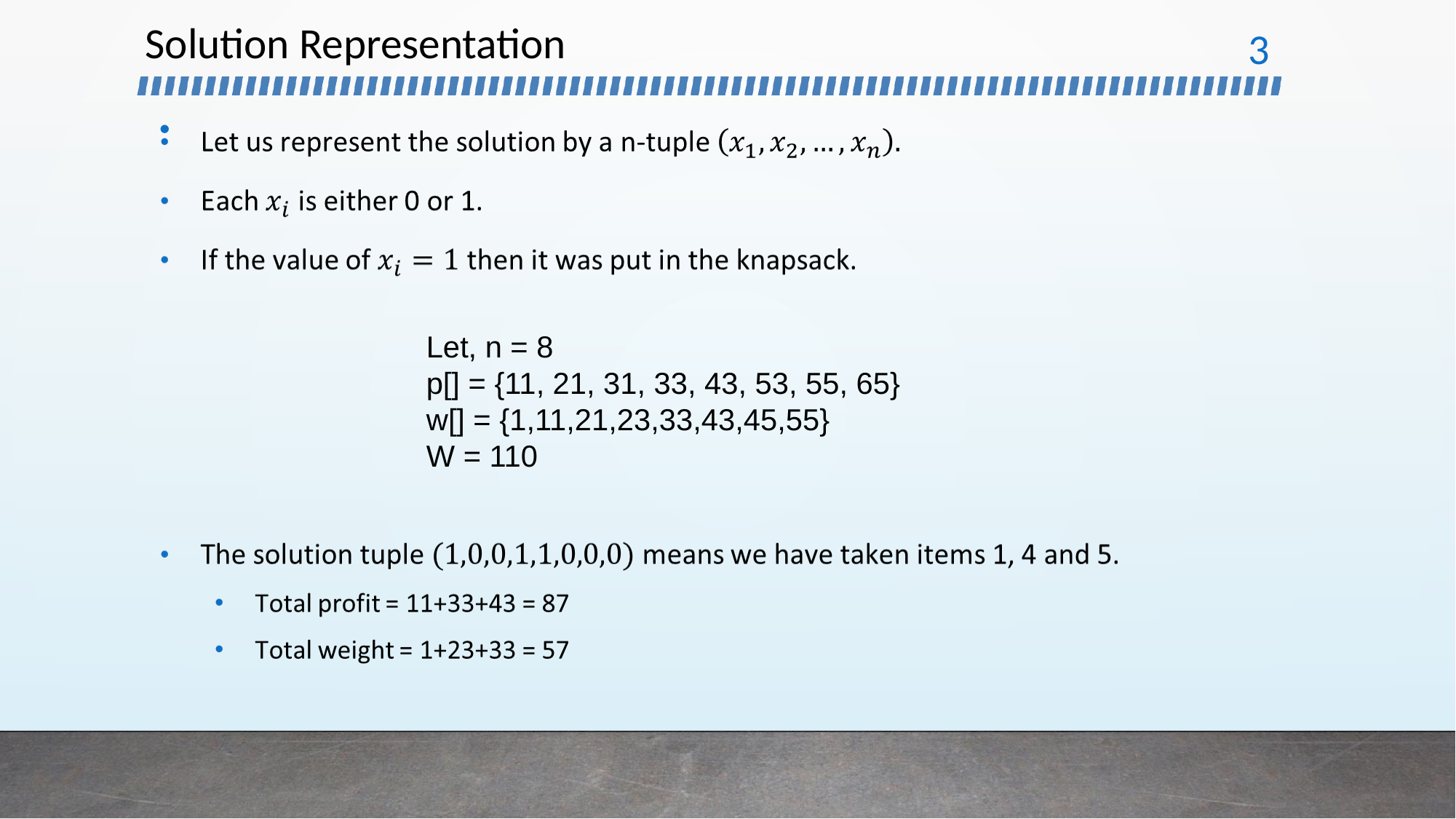

# Solution Representation
3

Let, n = 8
p[] = {11, 21, 31, 33, 43, 53, 55, 65}
w[] = {1,11,21,23,33,43,45,55}
W = 110